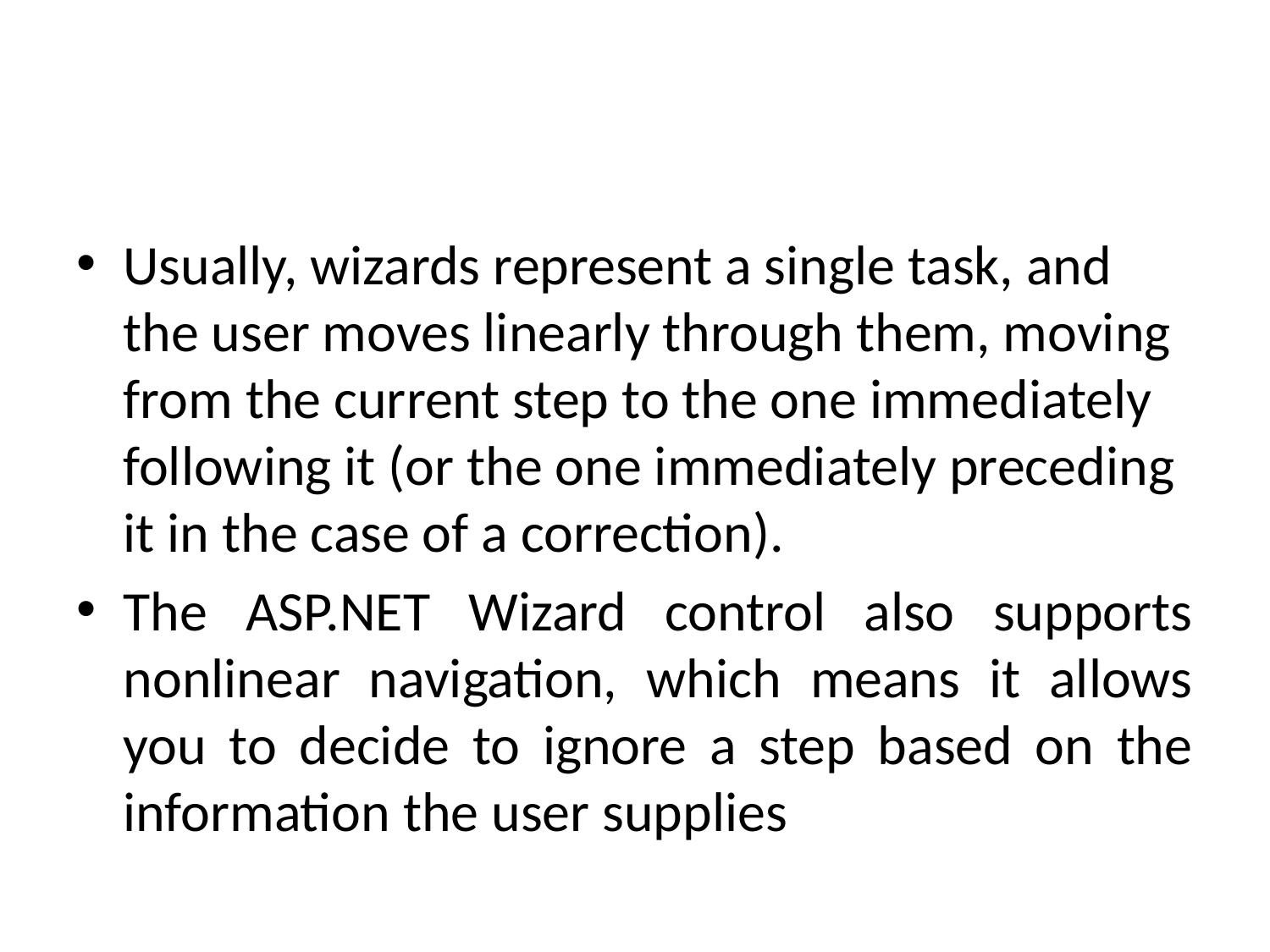

#
Usually, wizards represent a single task, and the user moves linearly through them, moving from the current step to the one immediately following it (or the one immediately preceding it in the case of a correction).
The ASP.NET Wizard control also supports nonlinear navigation, which means it allows you to decide to ignore a step based on the information the user supplies